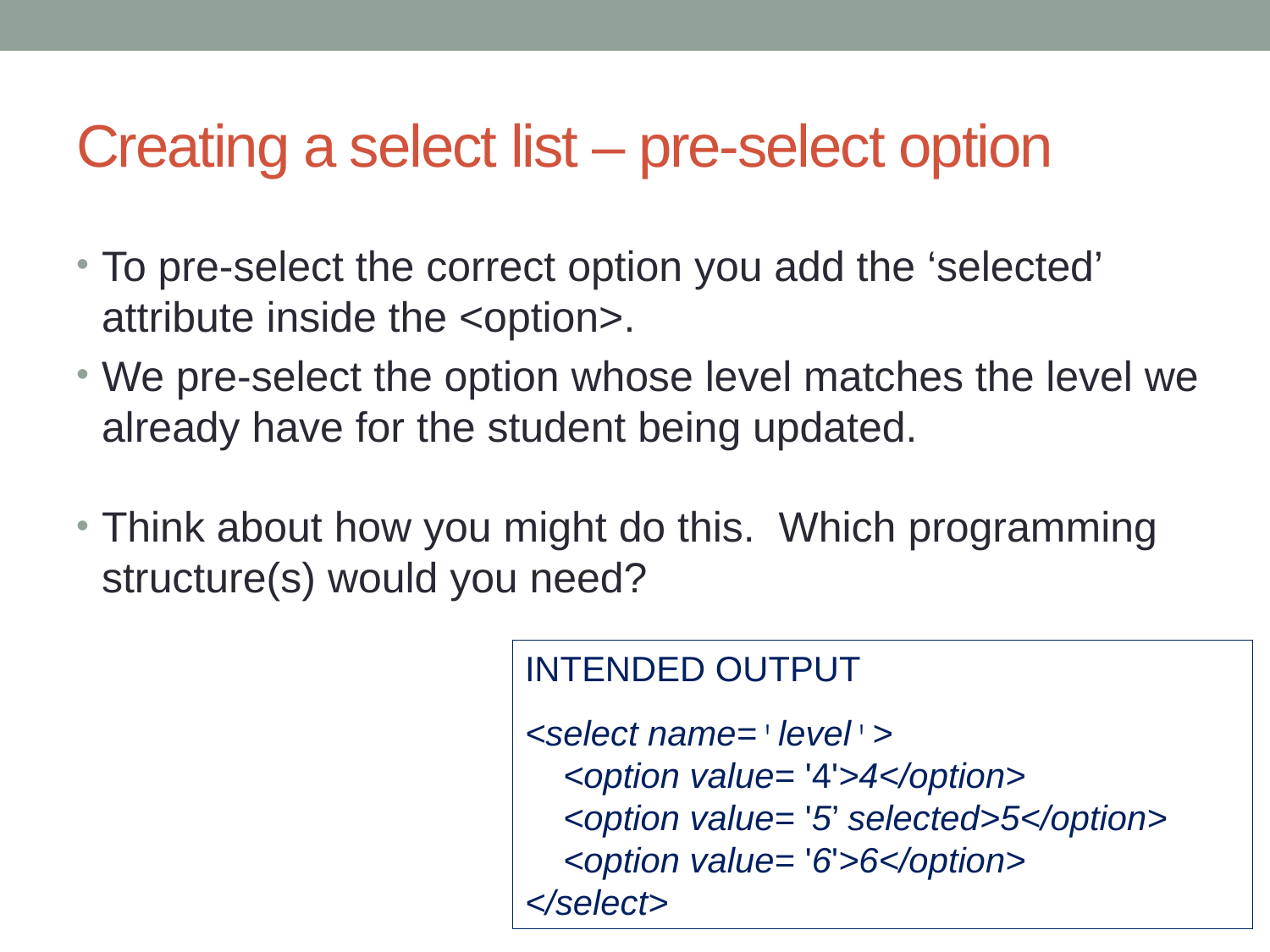

# Creating a select list – pre-select option
To pre-select the correct option you add the ‘selected’ attribute inside the <option>.
We pre-select the option whose level matches the level we already have for the student being updated.

Think about how you might do this.  Which programming structure(s) would you need?

INTENDED OUTPUT

<select name='level'>
<option value= '4'>4</option>
<option value= '5’ selected>5</option>
<option value= '6'>6</option>
</select>